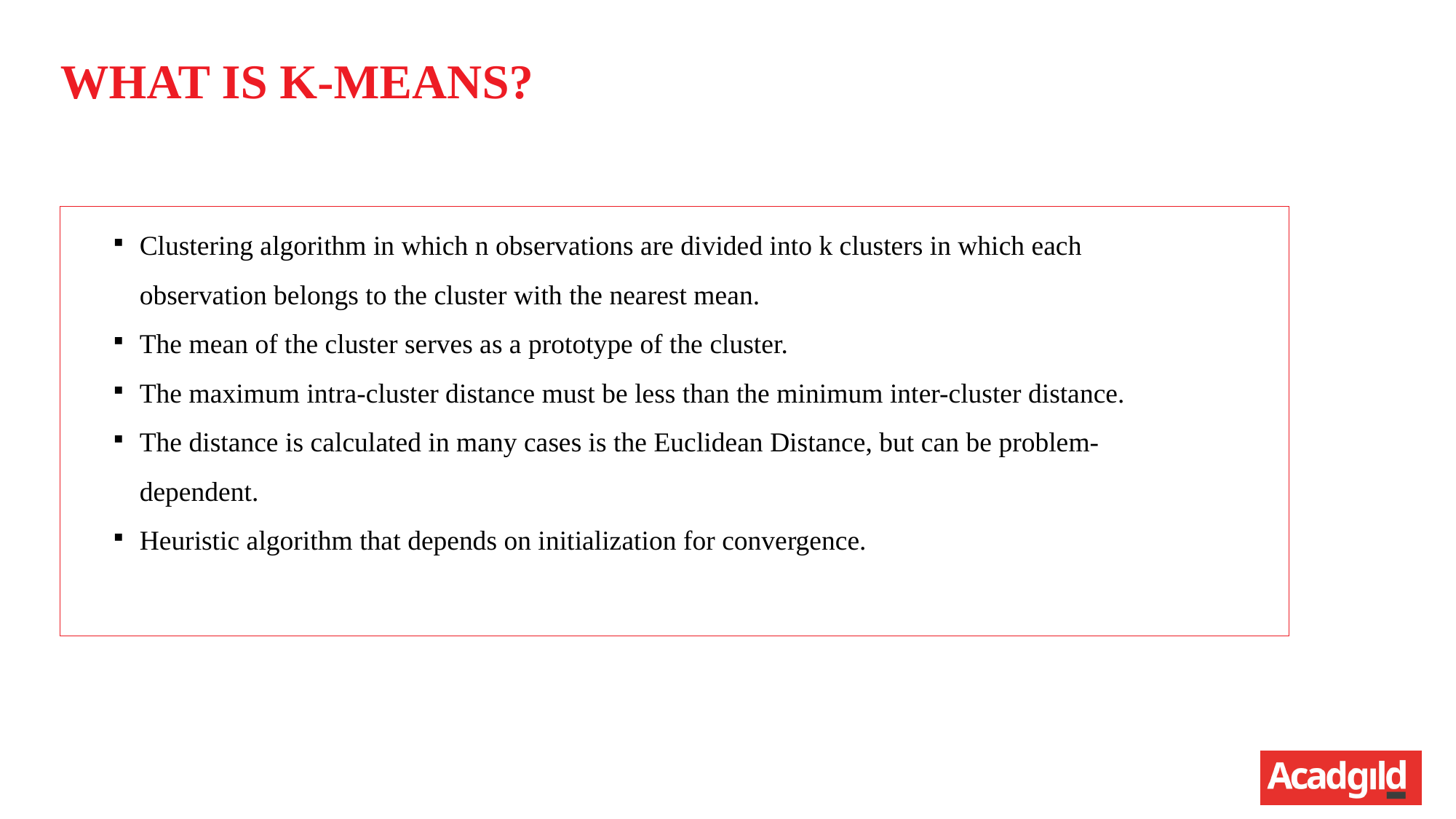

What is K-MEANS?

Clustering algorithm in which n observations are divided into k clusters in which each observation belongs to the cluster with the nearest mean.
The mean of the cluster serves as a prototype of the cluster.
The maximum intra-cluster distance must be less than the minimum inter-cluster distance.
The distance is calculated in many cases is the Euclidean Distance, but can be problem-dependent.
Heuristic algorithm that depends on initialization for convergence.